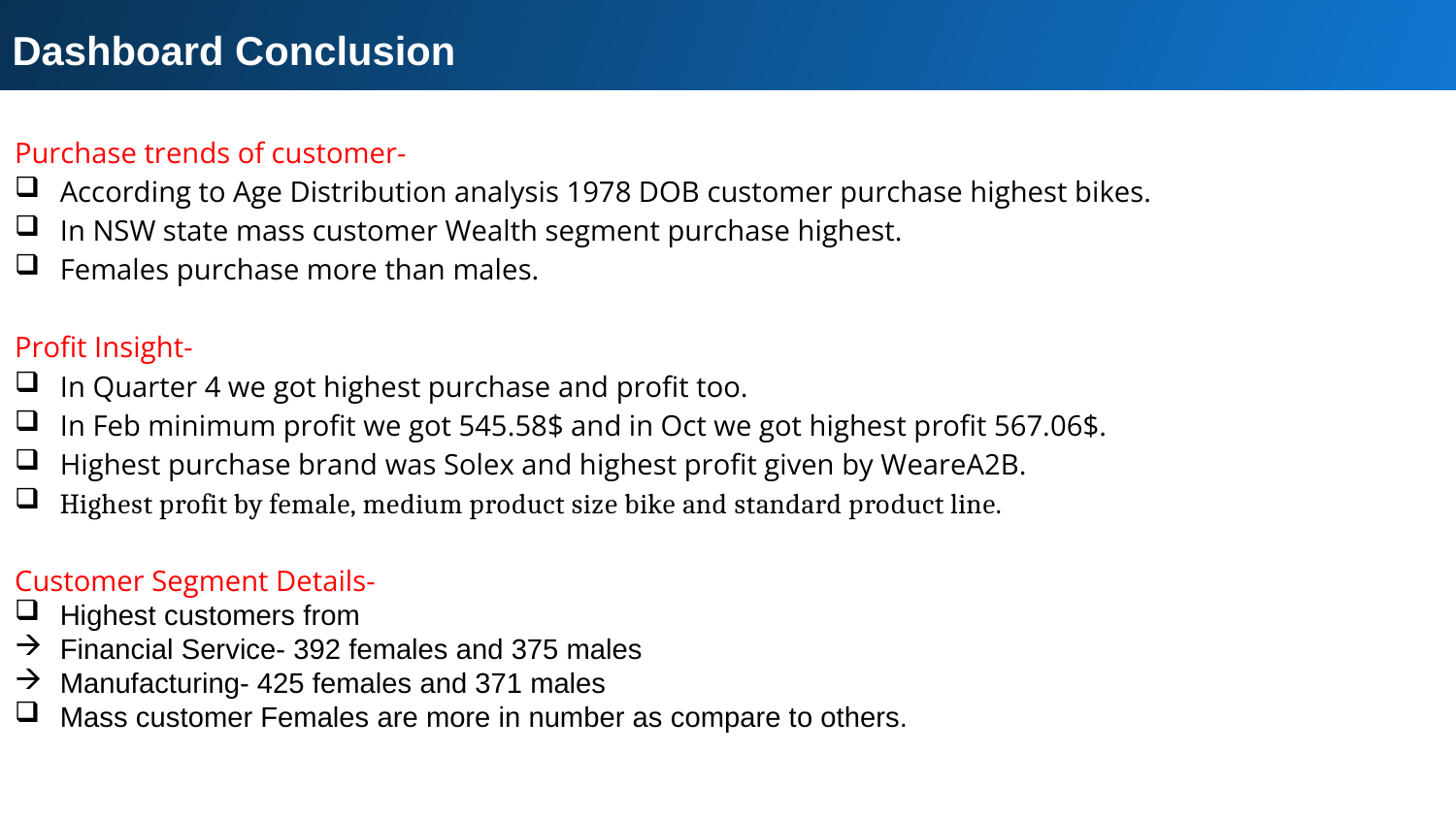

Dashboard Conclusion
Purchase trends of customer-
According to Age Distribution analysis 1978 DOB customer purchase highest bikes.
In NSW state mass customer Wealth segment purchase highest.
Females purchase more than males.

Profit Insight-
In Quarter 4 we got highest purchase and profit too.
In Feb minimum profit we got 545.58$ and in Oct we got highest profit 567.06$.
Highest purchase brand was Solex and highest profit given by WeareA2B.
Highest profit by female, medium product size bike and standard product line.

Customer Segment Details-
Highest customers from
Financial Service- 392 females and 375 males
Manufacturing- 425 females and 371 males
Mass customer Females are more in number as compare to others.